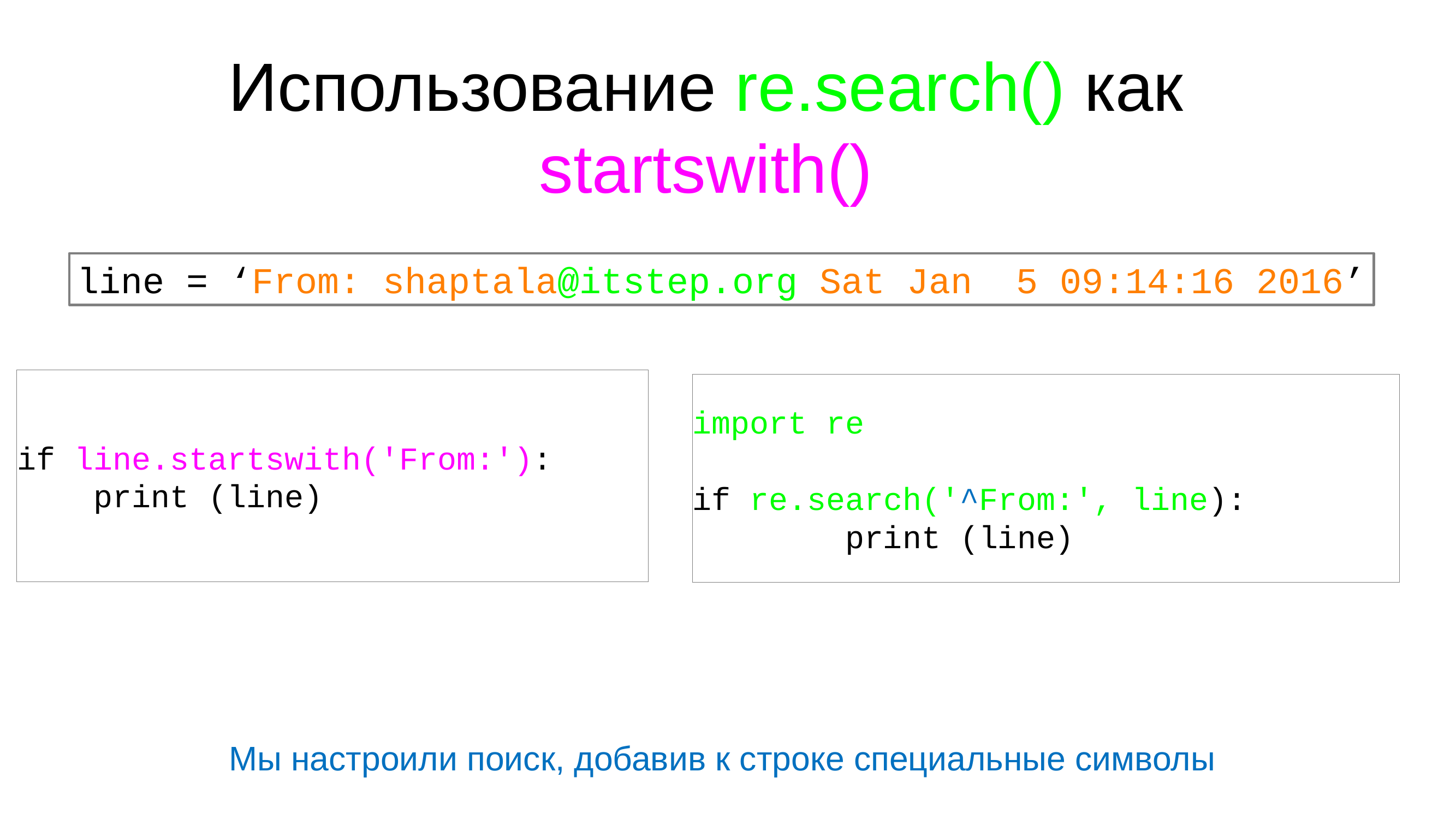

# Использование re.search() как startswith()
line = ‘From: shaptala@itstep.org Sat Jan  5 09:14:16 2016’
if line.startswith('From:'):
    print (line)
import re

if re.search('^From:', line):
        print (line)
Мы настроили поиск, добавив к строке специальные символы